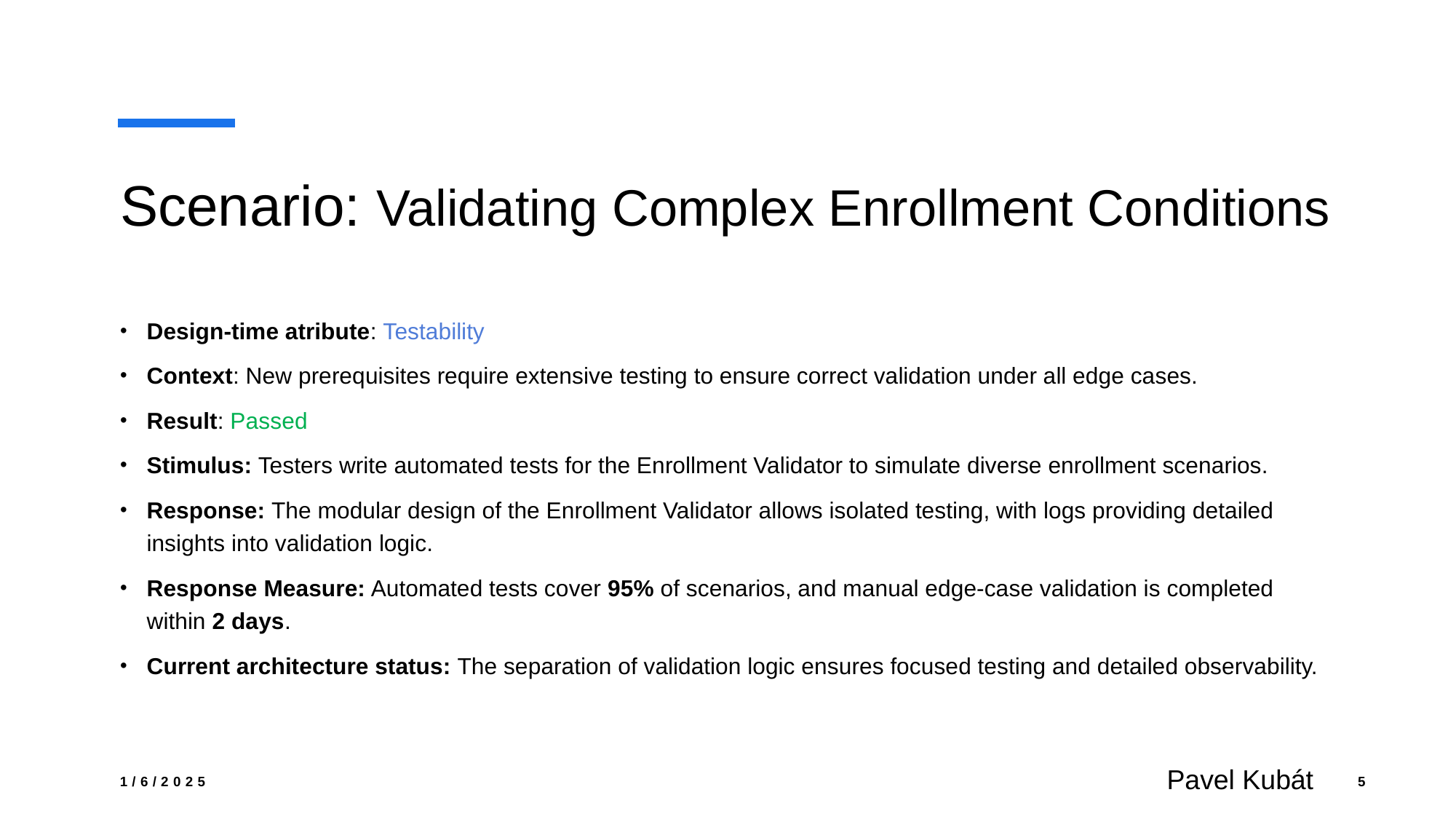

# Scenario: Validating Complex Enrollment Conditions
Design-time atribute: Testability
Context: New prerequisites require extensive testing to ensure correct validation under all edge cases.
Result: Passed
Stimulus: Testers write automated tests for the Enrollment Validator to simulate diverse enrollment scenarios.
Response: The modular design of the Enrollment Validator allows isolated testing, with logs providing detailed insights into validation logic.
Response Measure: Automated tests cover 95% of scenarios, and manual edge-case validation is completed within 2 days.
Current architecture status: The separation of validation logic ensures focused testing and detailed observability.

Pavel Kubát
1/6/2025

5